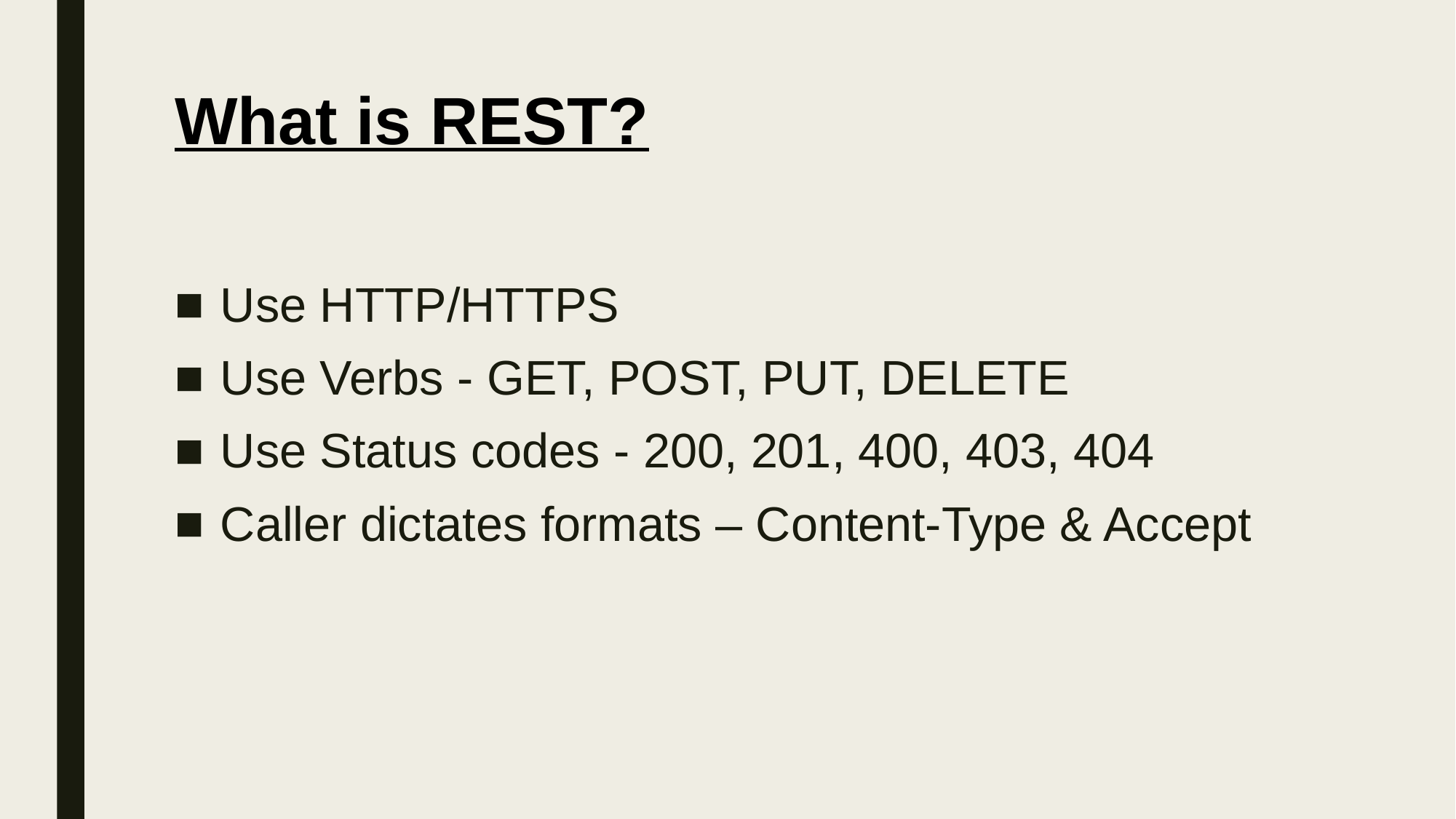

# What is REST?
Use HTTP/HTTPS
Use Verbs - GET, POST, PUT, DELETE
Use Status codes - 200, 201, 400, 403, 404
Caller dictates formats – Content-Type & Accept